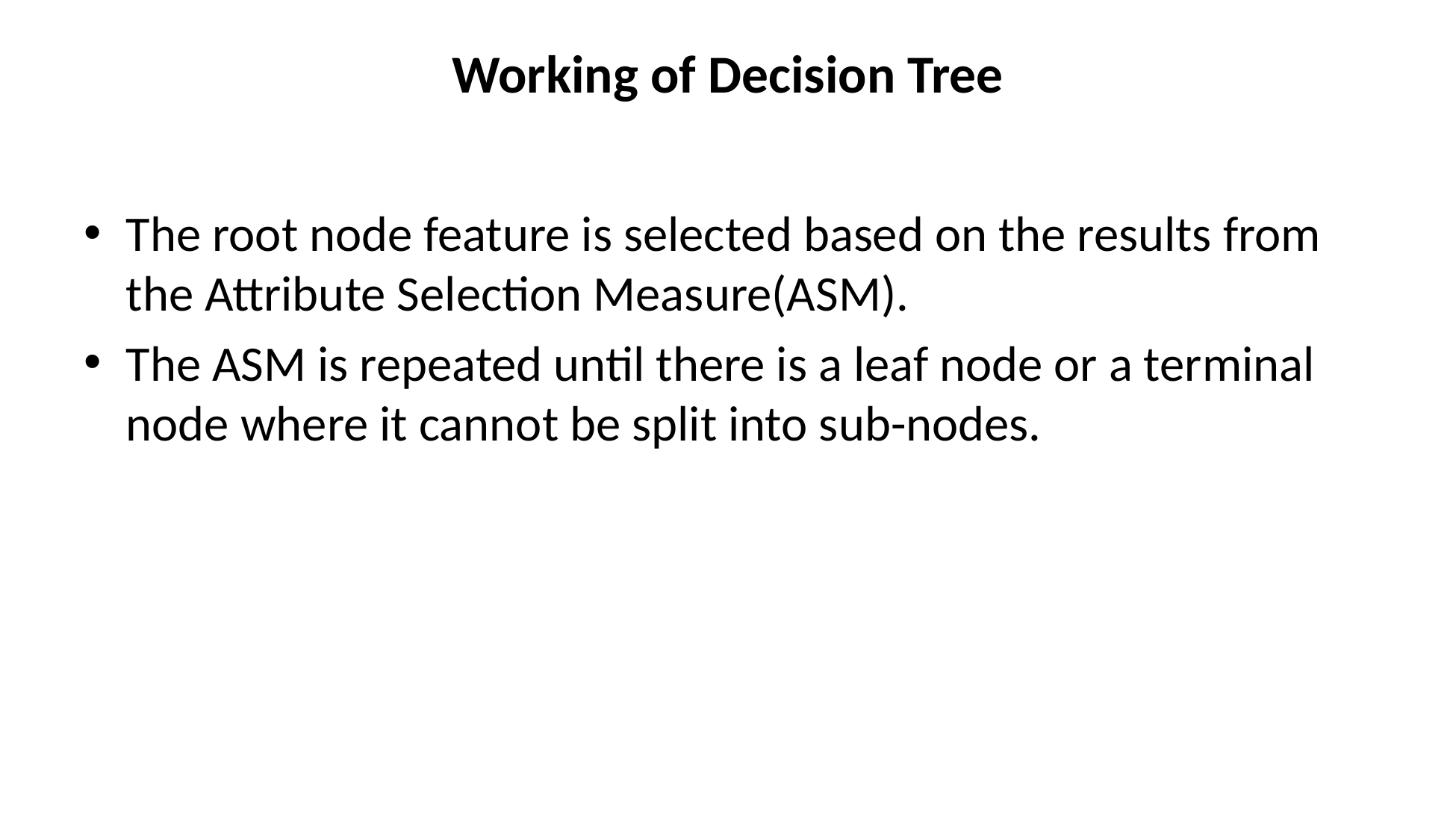

# Working of Decision Tree
The root node feature is selected based on the results from the Attribute Selection Measure(ASM).
The ASM is repeated until there is a leaf node or a terminal node where it cannot be split into sub-nodes.